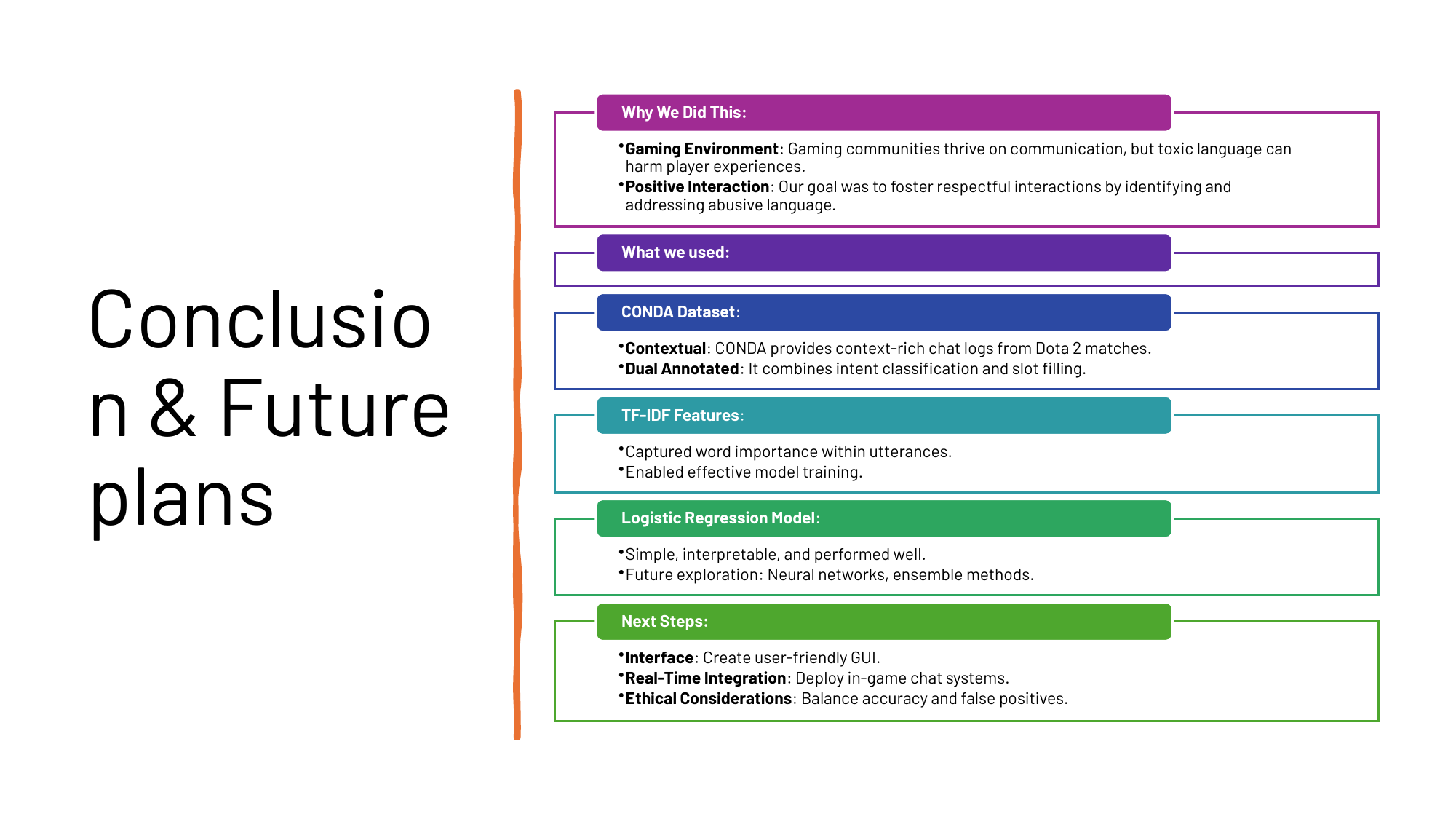

Gaming Environment: Gaming communities thrive on communication, but toxic language can harm player experiences.
Positive Interaction: Our goal was to foster respectful interactions by identifying and addressing abusive language.
Why We Did This:
What we used:
Contextual: CONDA provides context-rich chat logs from Dota 2 matches.
Dual Annotated: It combines intent classification and slot filling.
CONDA Dataset:
Captured word importance within utterances.
Enabled effective model training.
TF-IDF Features:
Simple, interpretable, and performed well.
Future exploration: Neural networks, ensemble methods.
Logistic Regression Model:
Interface: Create user-friendly GUI.
Real-Time Integration: Deploy in-game chat systems.
Ethical Considerations: Balance accuracy and false positives.
Next Steps:
# Conclusion & Future plans